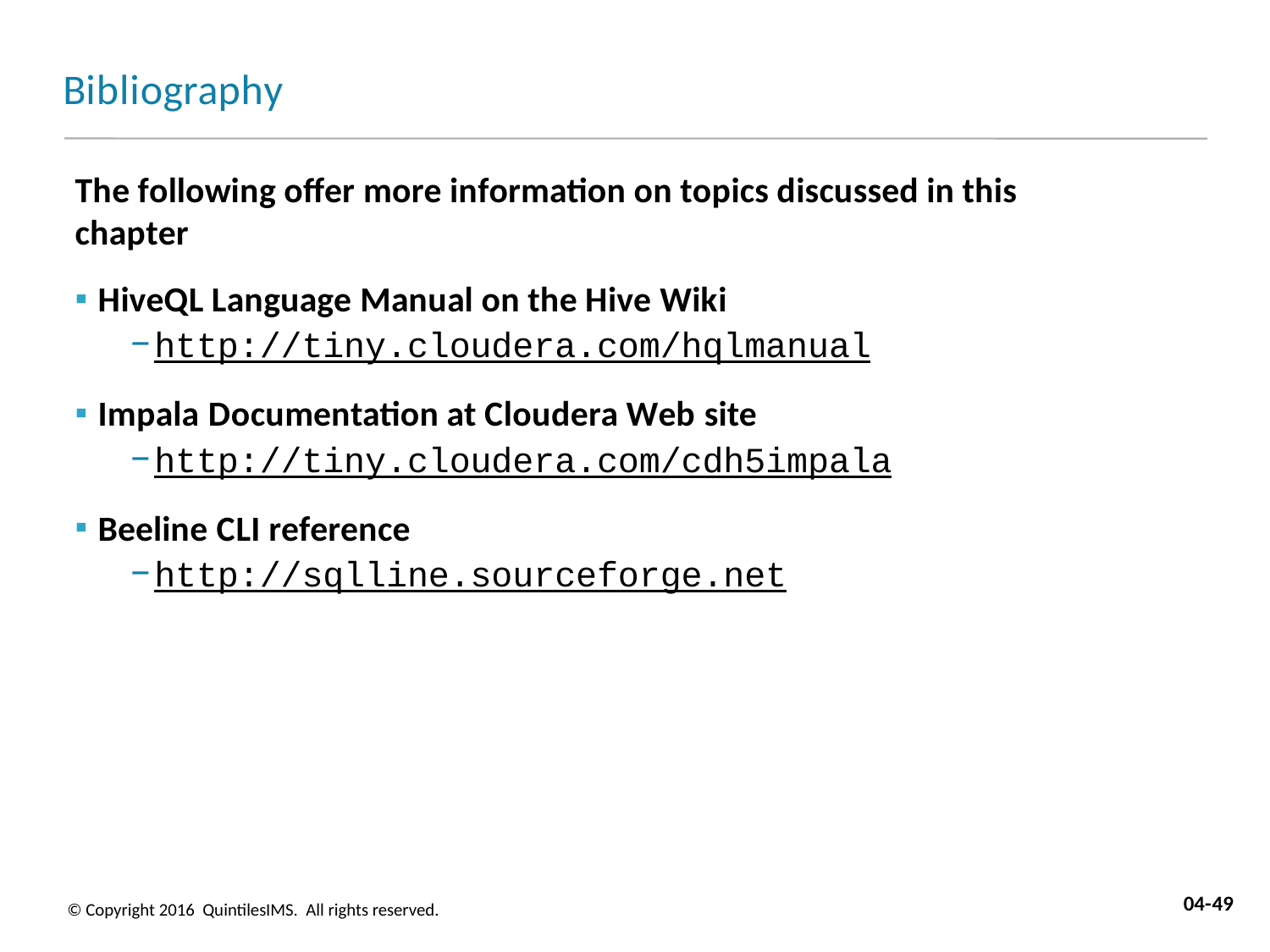

# Bibliography
The following offer more information on topics discussed in this chapter
HiveQL Language Manual on the Hive Wiki
http://tiny.cloudera.com/hqlmanual
Impala Documentation at Cloudera Web site
http://tiny.cloudera.com/cdh5impala
Beeline CLI reference
http://sqlline.sourceforge.net
04-49
© Copyright 2016  QuintilesIMS.  All rights reserved.